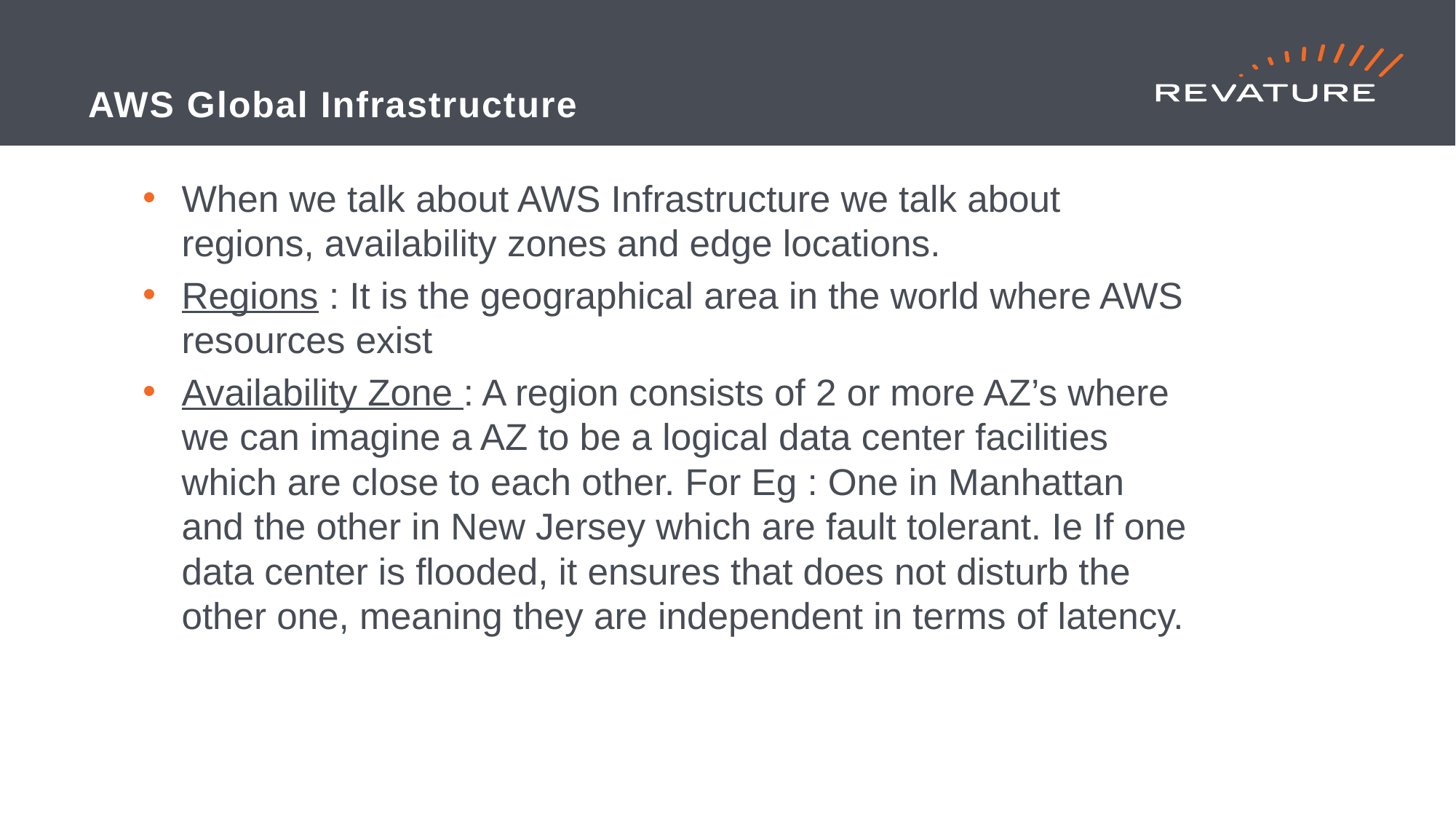

# AWS Global Infrastructure
When we talk about AWS Infrastructure we talk about regions, availability zones and edge locations.
Regions : It is the geographical area in the world where AWS resources exist
Availability Zone : A region consists of 2 or more AZ’s where we can imagine a AZ to be a logical data center facilities which are close to each other. For Eg : One in Manhattan and the other in New Jersey which are fault tolerant. Ie If one data center is flooded, it ensures that does not disturb the other one, meaning they are independent in terms of latency.